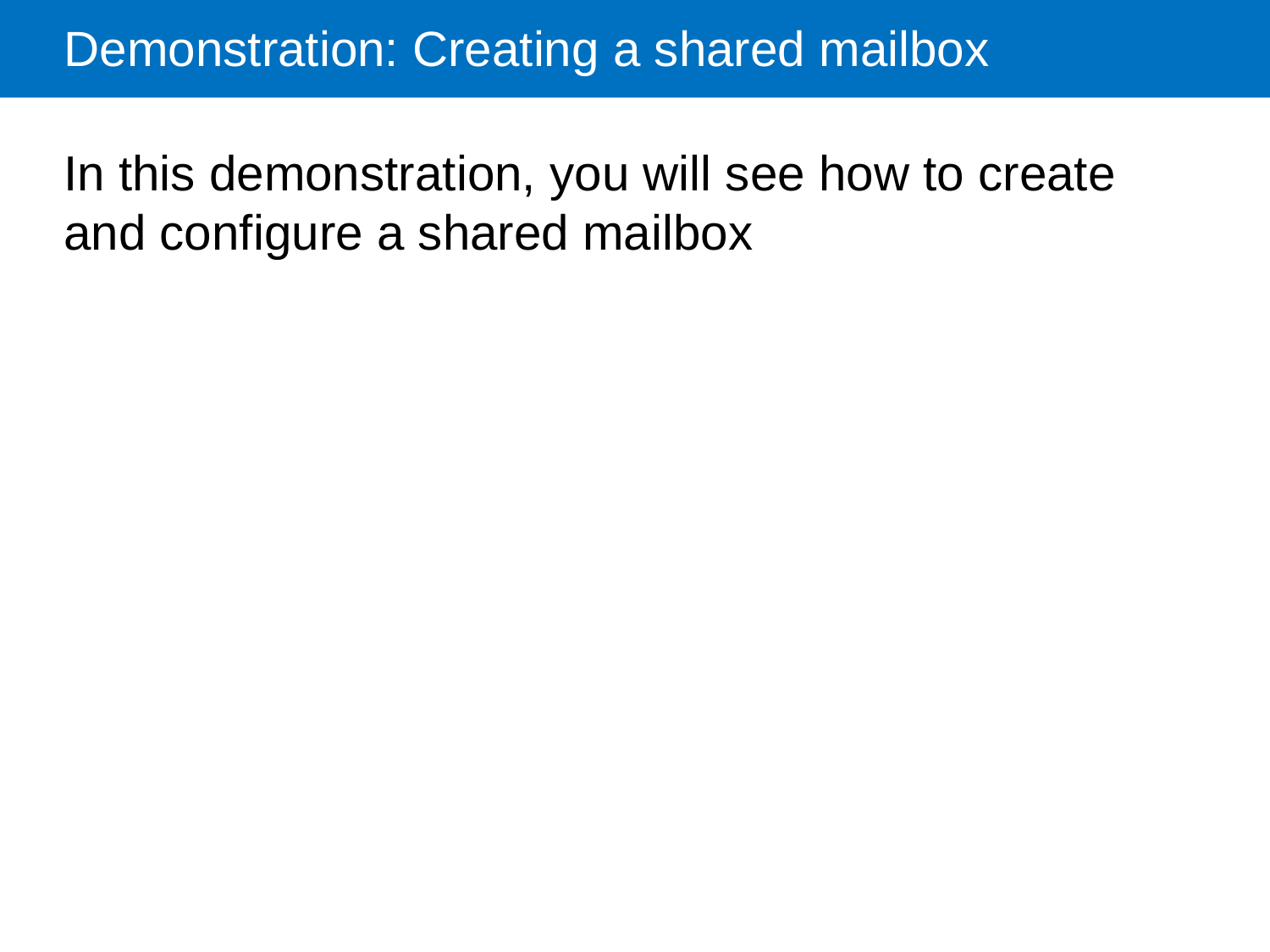

# Demonstration: Creating a shared mailbox
In this demonstration, you will see how to create and configure a shared mailbox